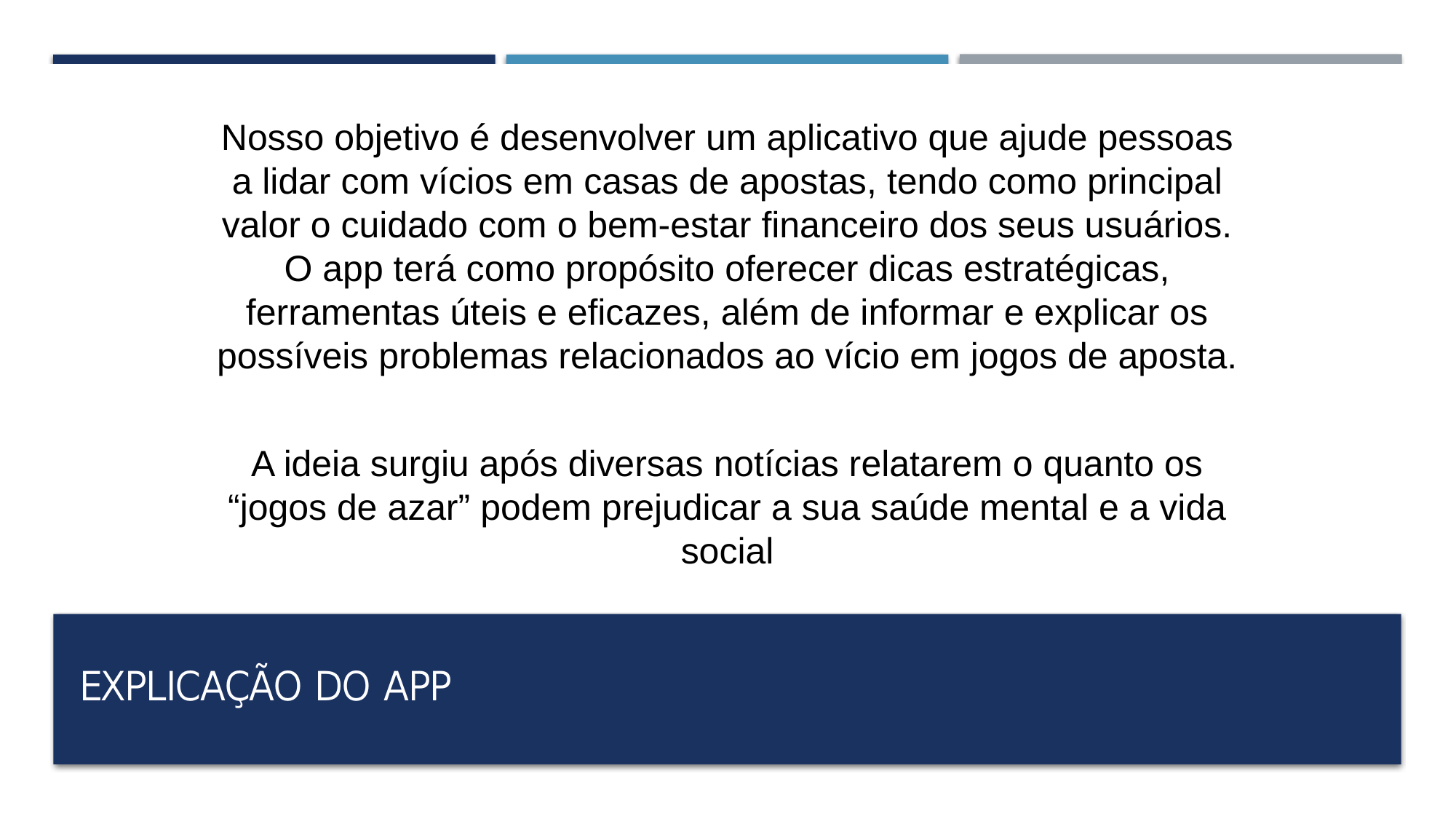

Nosso objetivo é desenvolver um aplicativo que ajude pessoas a lidar com vícios em casas de apostas, tendo como principal valor o cuidado com o bem-estar financeiro dos seus usuários. O app terá como propósito oferecer dicas estratégicas, ferramentas úteis e eficazes, além de informar e explicar os possíveis problemas relacionados ao vício em jogos de aposta.
A ideia surgiu após diversas notícias relatarem o quanto os “jogos de azar” podem prejudicar a sua saúde mental e a vida social

# Explicação do app